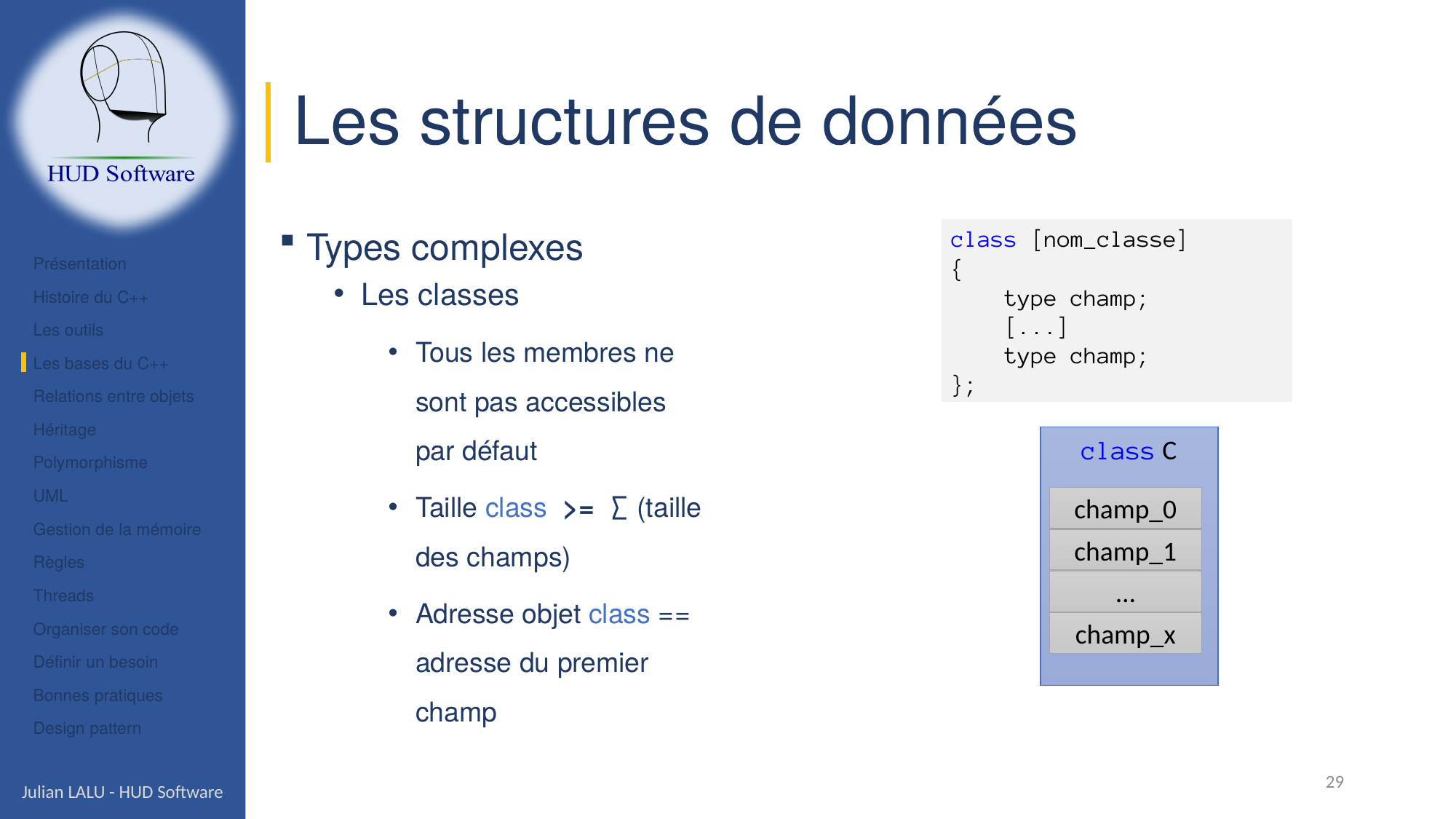

# Les structures de données
Types complexes
Les classes
Tous les membres ne sont pas accessibles par défaut
Taille class  >=  ∑ (taille des champs)
Adresse objet class == adresse du premier champ

class [nom_classe]
{
    type champ;
    [...]
    type champ;
};
Présentation
Histoire du C++
Les outils
Les bases du C++
Relations entre objets
Héritage
Polymorphisme
UML
Gestion de la mémoire
Règles
Threads
Organiser son code
Définir un besoin
Bonnes pratiques
Design pattern
class C
champ_0
champ_1
…
champ_x
29